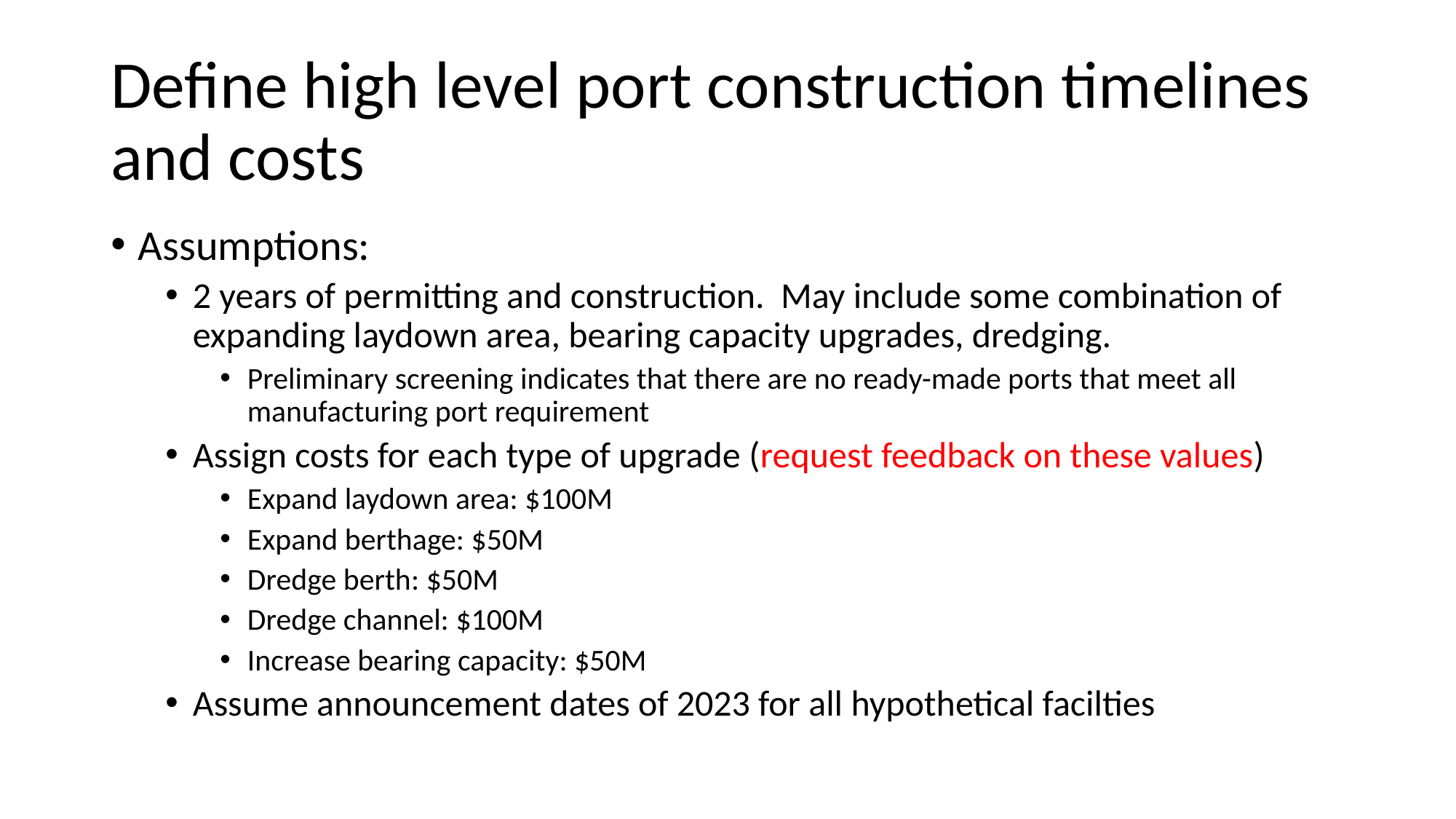

# Define high level port construction timelines and costs
Assumptions:
2 years of permitting and construction.  May include some combination of expanding laydown area, bearing capacity upgrades, dredging.
Preliminary screening indicates that there are no ready-made ports that meet all manufacturing port requirement
Assign costs for each type of upgrade (request feedback on these values)
Expand laydown area: $100M
Expand berthage: $50M
Dredge berth: $50M
Dredge channel: $100M
Increase bearing capacity: $50M
Assume announcement dates of 2023 for all hypothetical facilties